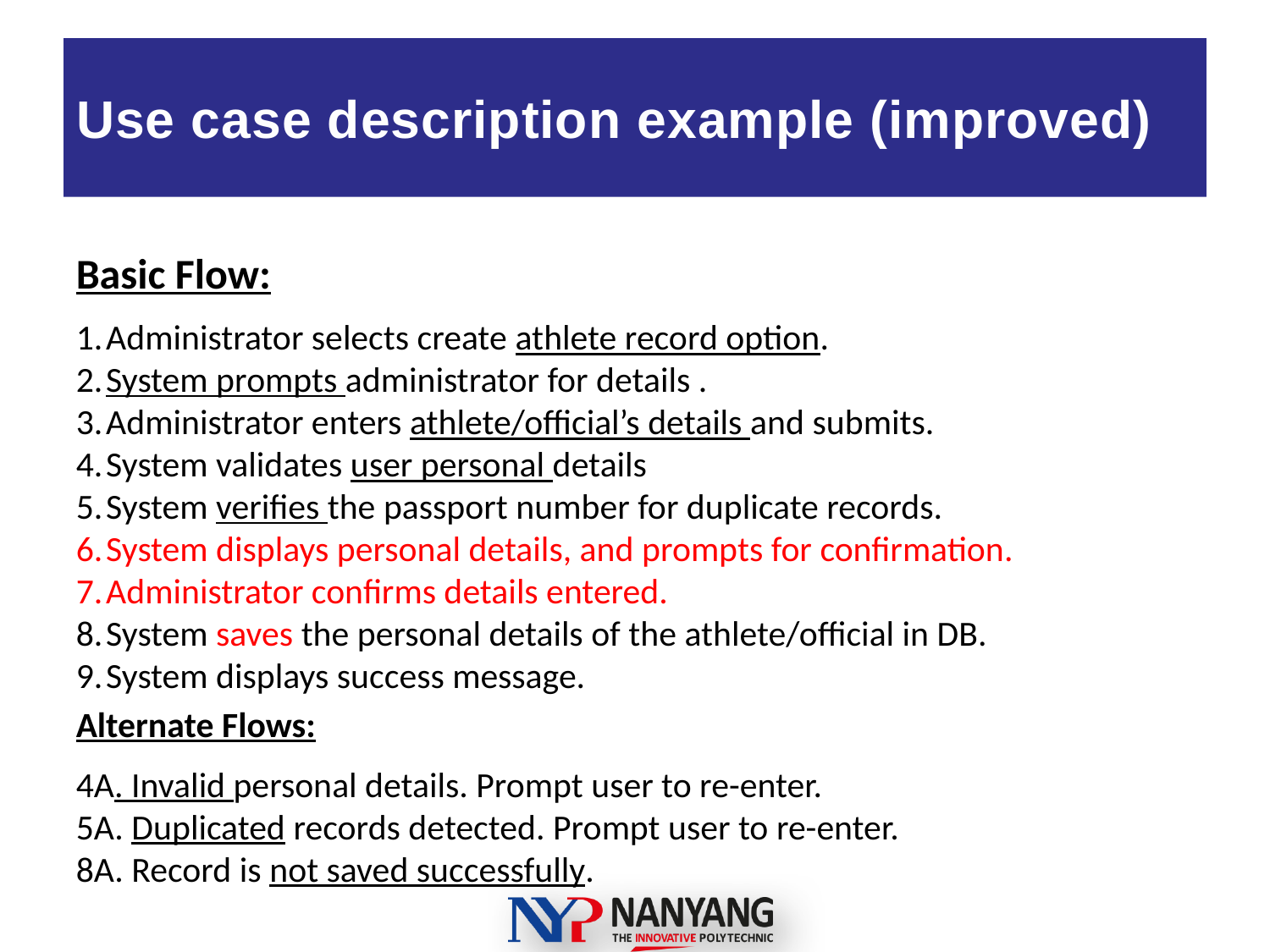

# Use case description example (improved)
Basic Flow:
Administrator selects create athlete record option.
System prompts administrator for details .
Administrator enters athlete/official’s details and submits.
System validates user personal details
System verifies the passport number for duplicate records.
System displays personal details, and prompts for confirmation.
Administrator confirms details entered.
System saves the personal details of the athlete/official in DB.
System displays success message.
Alternate Flows:
4A. Invalid personal details. Prompt user to re-enter.
5A. Duplicated records detected. Prompt user to re-enter.
8A. Record is not saved successfully.